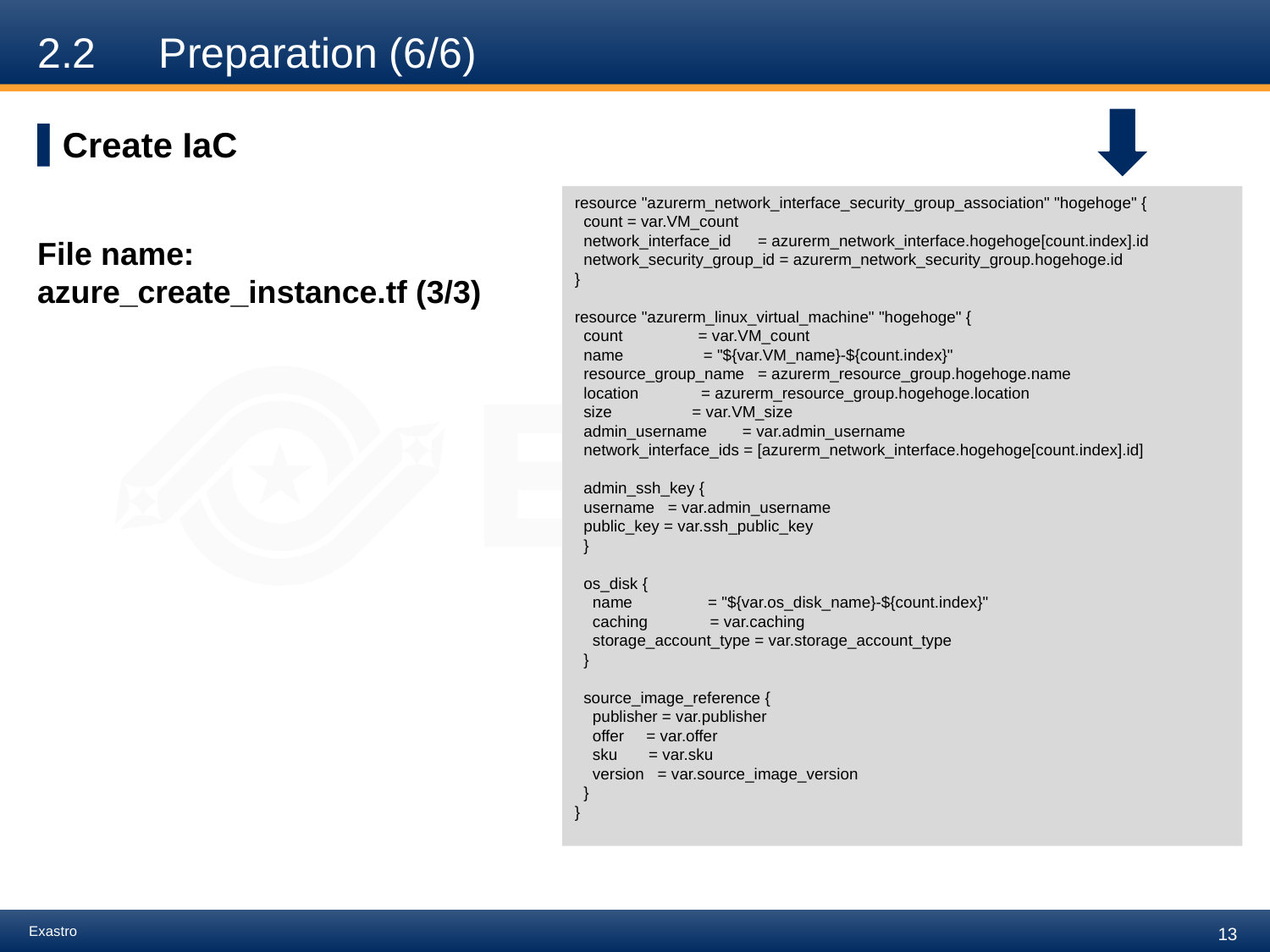

# 2.2　Preparation (6/6)

Create IaC

resource "azurerm_network_interface_security_group_association" "hogehoge" {
  count = var.VM_count
  network_interface_id      = azurerm_network_interface.hogehoge[count.index].id
  network_security_group_id = azurerm_network_security_group.hogehoge.id
}

resource "azurerm_linux_virtual_machine" "hogehoge" {
  count                 = var.VM_count
  name                  = "${var.VM_name}-${count.index}"
  resource_group_name   = azurerm_resource_group.hogehoge.name
  location              = azurerm_resource_group.hogehoge.location
  size                  = var.VM_size
  admin_username        = var.admin_username
  network_interface_ids = [azurerm_network_interface.hogehoge[count.index].id]

  admin_ssh_key {
  username   = var.admin_username
  public_key = var.ssh_public_key
  }

  os_disk {
    name                 = "${var.os_disk_name}-${count.index}"
    caching              = var.caching
    storage_account_type = var.storage_account_type
  }

  source_image_reference {
    publisher = var.publisher
    offer     = var.offer
    sku       = var.sku
    version   = var.source_image_version
  }
}

File name:
azure_create_instance.tf (3/3)